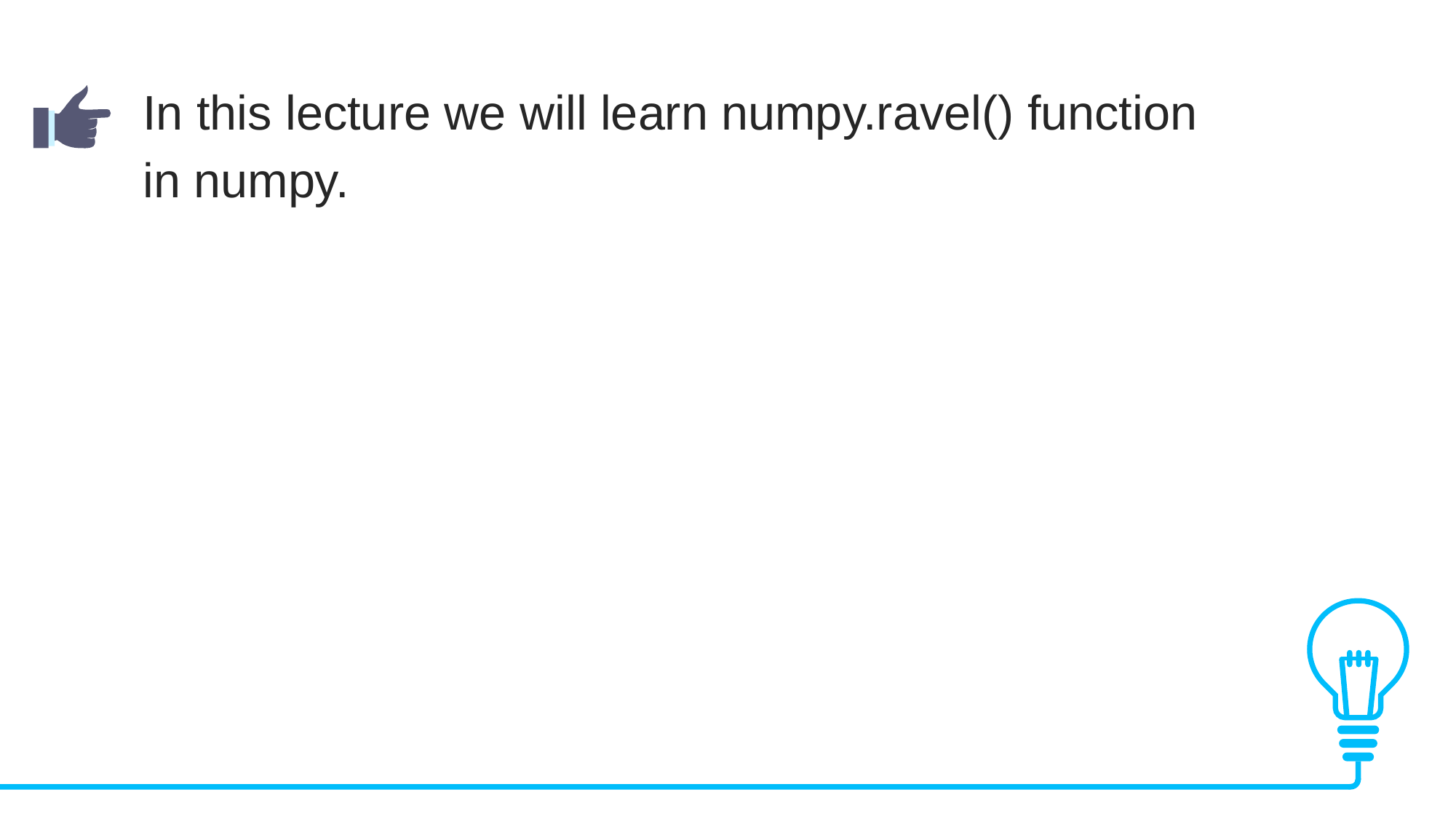

In this lecture we will learn numpy.ravel() function
in numpy.